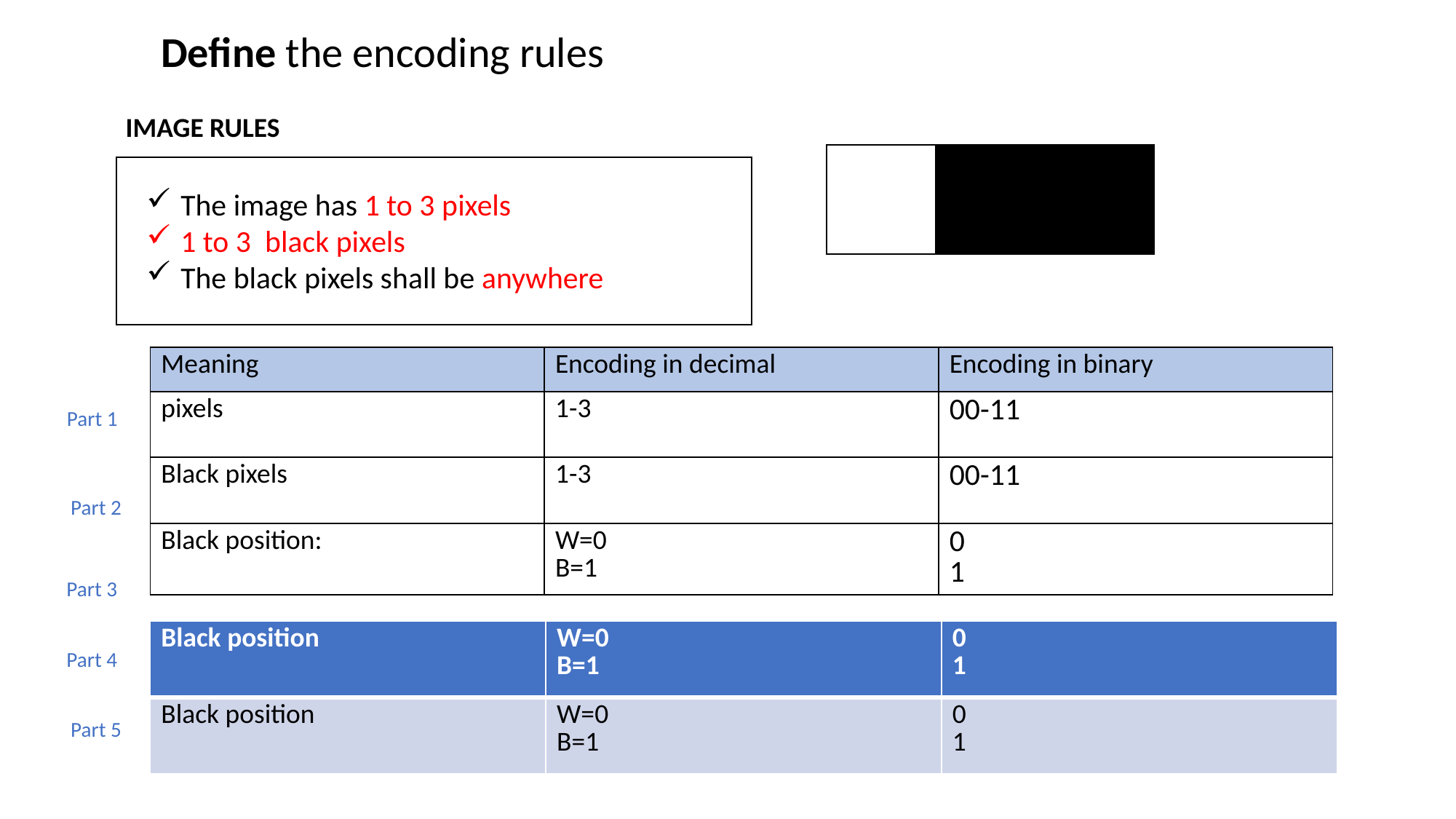

Define the encoding rules
IMAGE RULES

The image has 1 to 3 pixels
1 to 3  black pixels
The black pixels shall be anywhere
| Meaning | Encoding in decimal | Encoding in binary |
| --- | --- | --- |
| pixels | 1-3 | 00-11 |
| Black pixels | 1-3 | 00-11 |
| Black position: | W=0 B=1 | 0 1 |
Part 1
Part 2
Part 3
| Black position | W=0 B=1 | 0 1 |
| --- | --- | --- |
| Black position | W=0 B=1 | 0 1 |
Part 4
Part 5